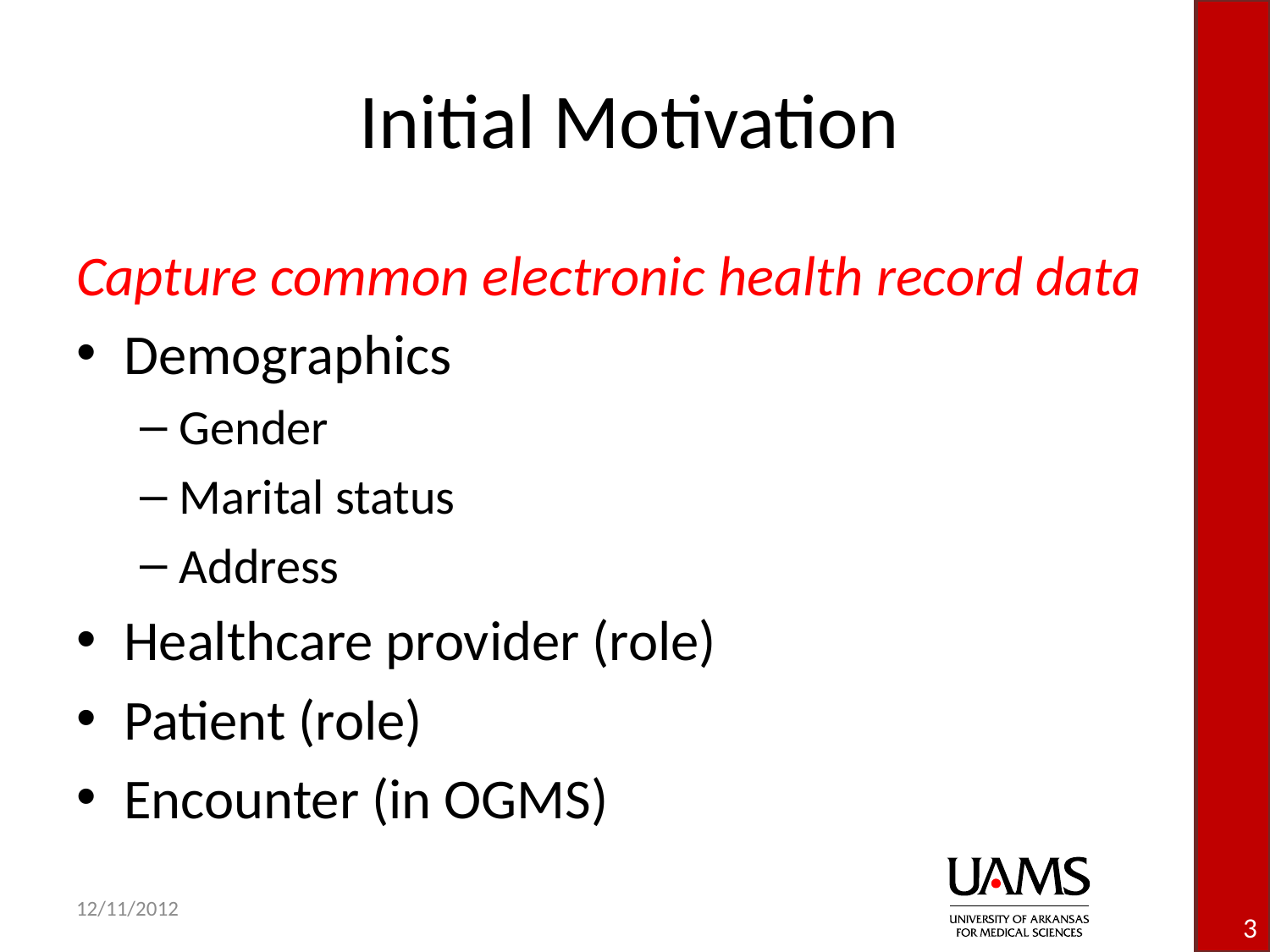

# Initial Motivation
Capture common electronic health record data
Demographics
Gender
Marital status
Address
Healthcare provider (role)
Patient (role)
Encounter (in OGMS)
3